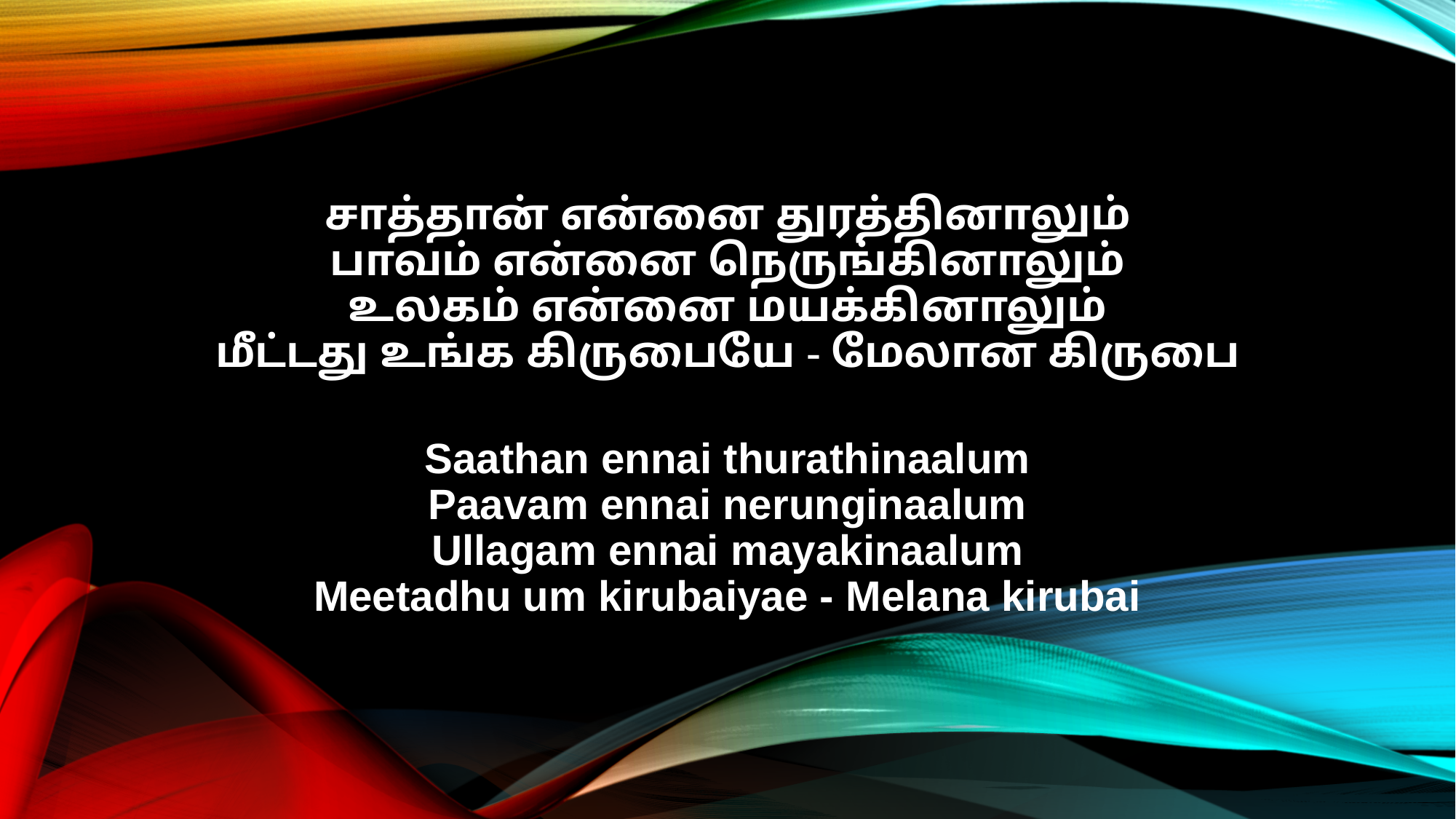

சாத்தான் என்னை துரத்தினாலும்
பாவம் என்னை நெருங்கினாலும்
உலகம் என்னை மயக்கினாலும்
மீட்டது உங்க கிருபையே - மேலான கிருபை
Saathan ennai thurathinaalum
Paavam ennai nerunginaalum
Ullagam ennai mayakinaalum
Meetadhu um kirubaiyae - Melana kirubai